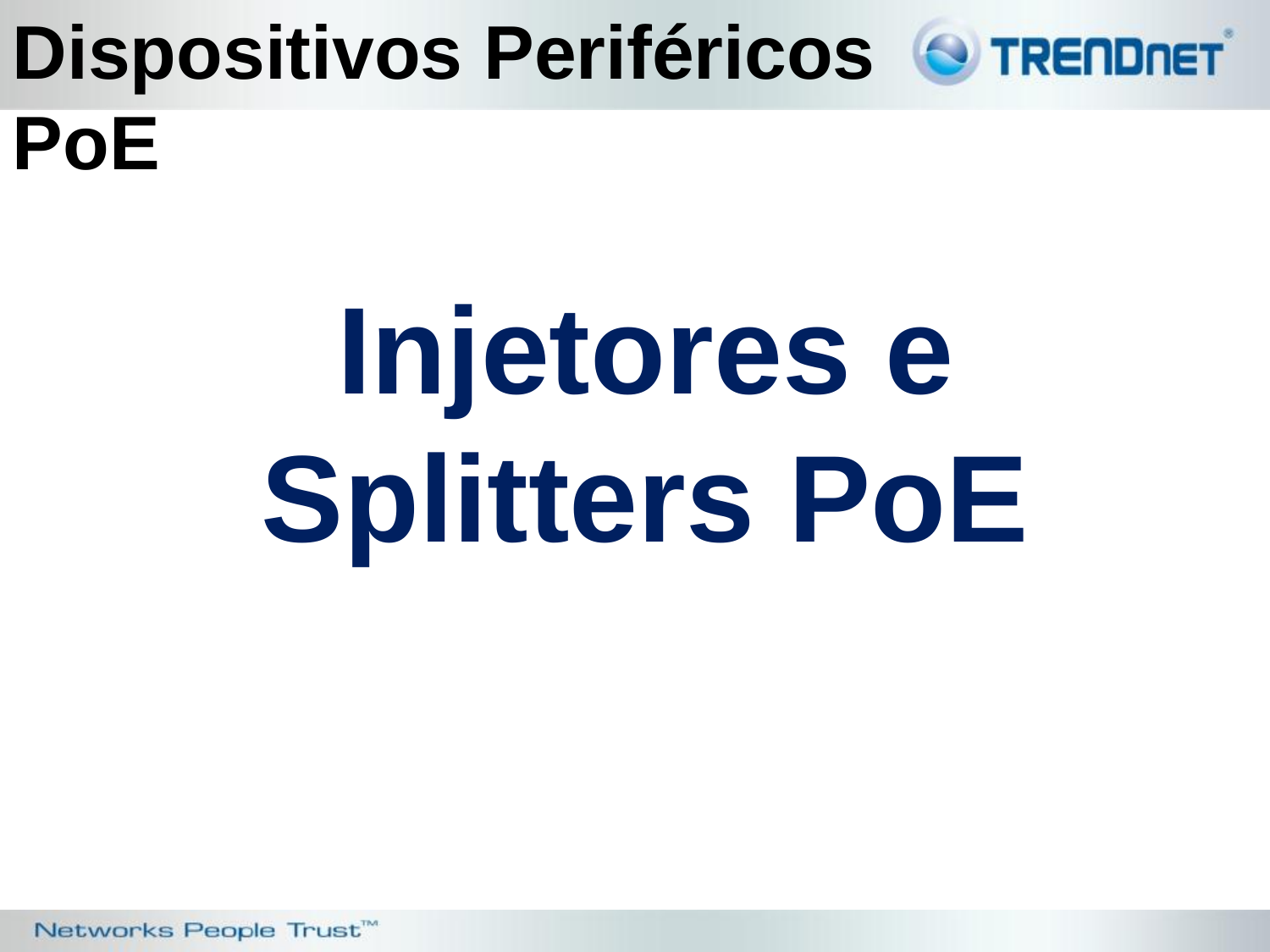

Dispositivos Periféricos PoE
Injetores e Splitters PoE